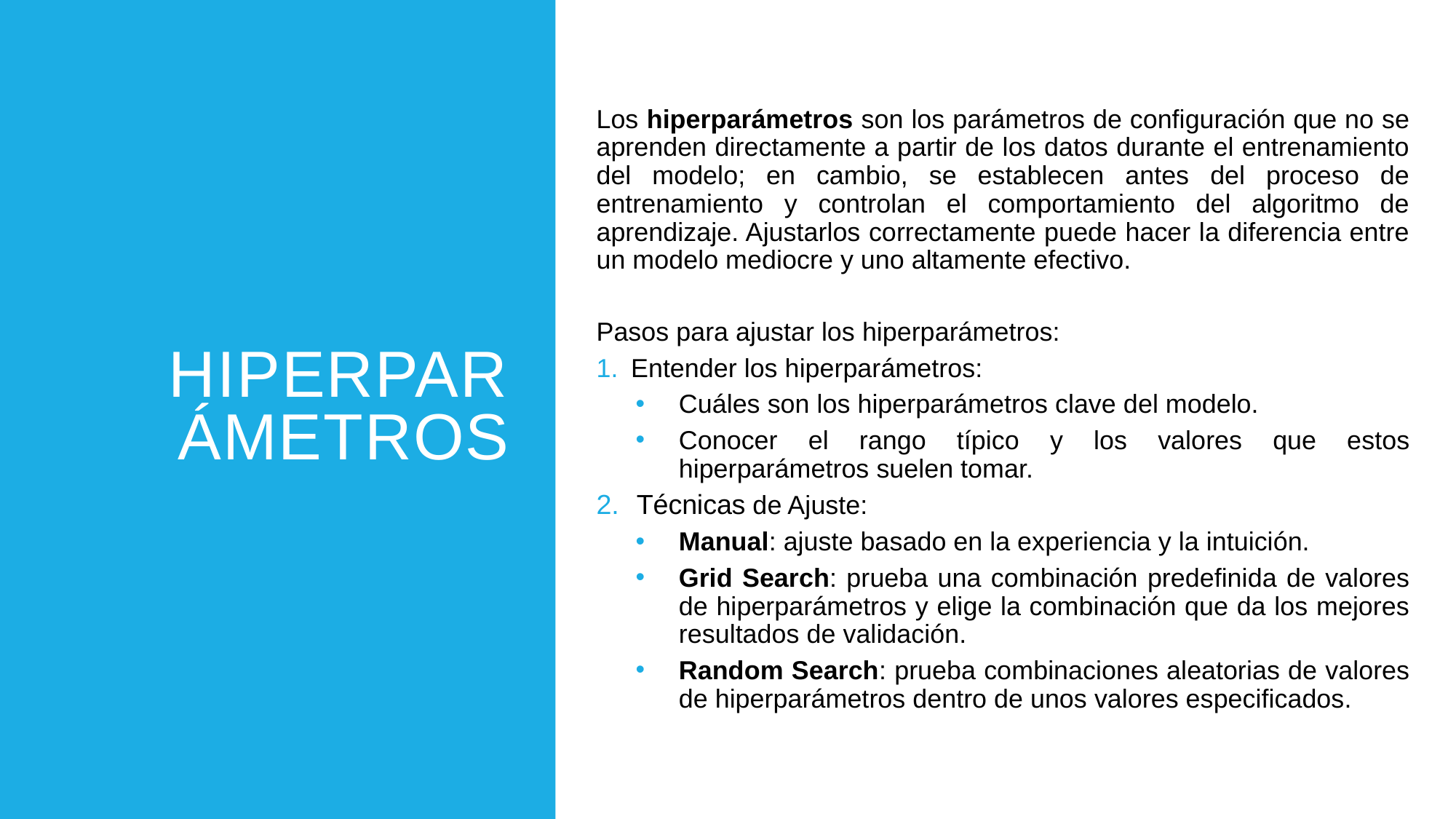

# HIPERPARÁMETROS
Los hiperparámetros son los parámetros de configuración que no se aprenden directamente a partir de los datos durante el entrenamiento del modelo; en cambio, se establecen antes del proceso de entrenamiento y controlan el comportamiento del algoritmo de aprendizaje. Ajustarlos correctamente puede hacer la diferencia entre un modelo mediocre y uno altamente efectivo.

Pasos para ajustar los hiperparámetros:
Entender los hiperparámetros:
Cuáles son los hiperparámetros clave del modelo.
Conocer el rango típico y los valores que estos hiperparámetros suelen tomar.
Técnicas de Ajuste:
Manual: ajuste basado en la experiencia y la intuición.
Grid Search: prueba una combinación predefinida de valores de hiperparámetros y elige la combinación que da los mejores resultados de validación.
Random Search: prueba combinaciones aleatorias de valores de hiperparámetros dentro de unos valores especificados.